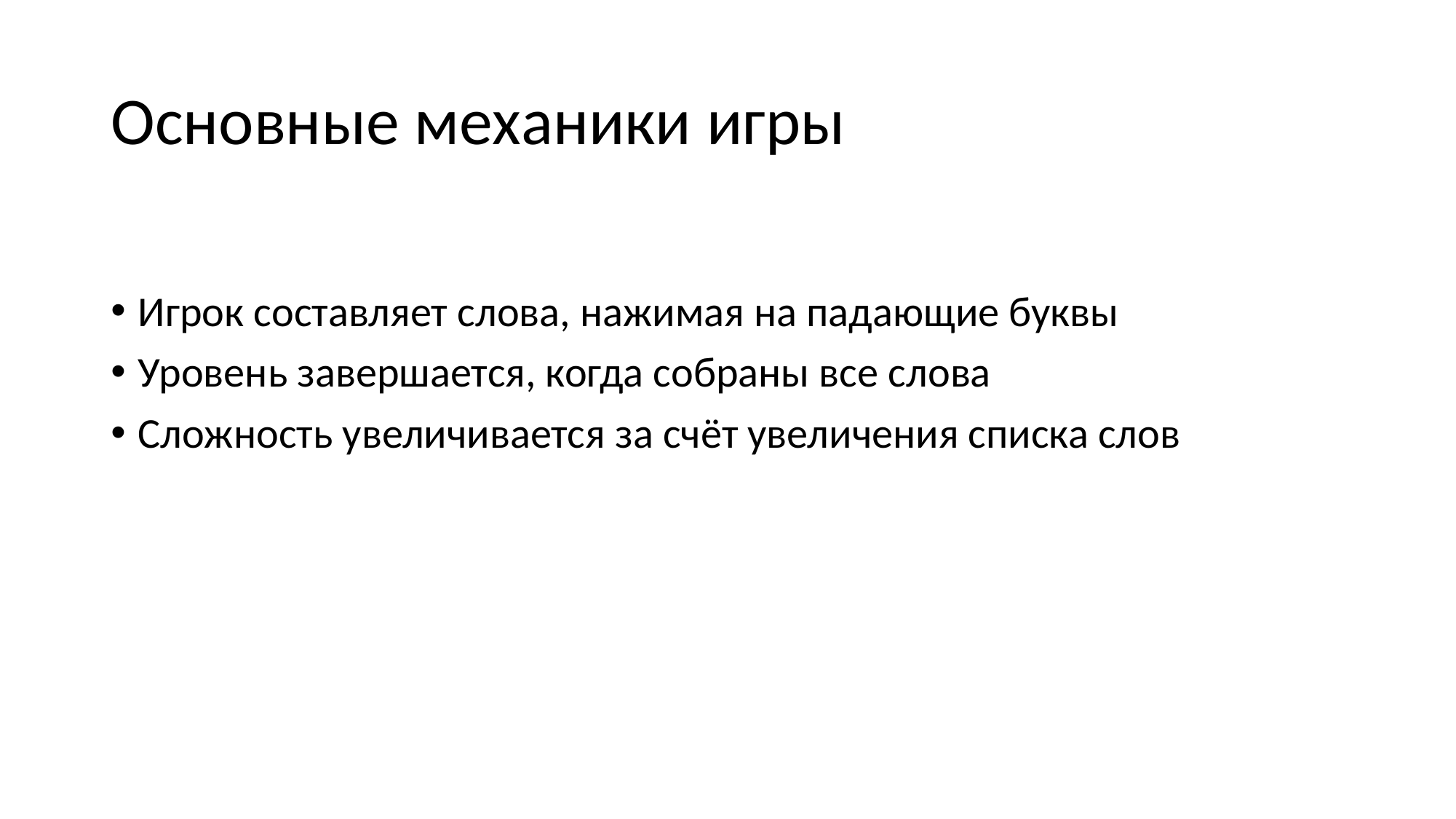

# Основные механики игры

Игрок составляет слова, нажимая на падающие буквы
Уровень завершается, когда собраны все слова
Сложность увеличивается за счёт увеличения списка слов